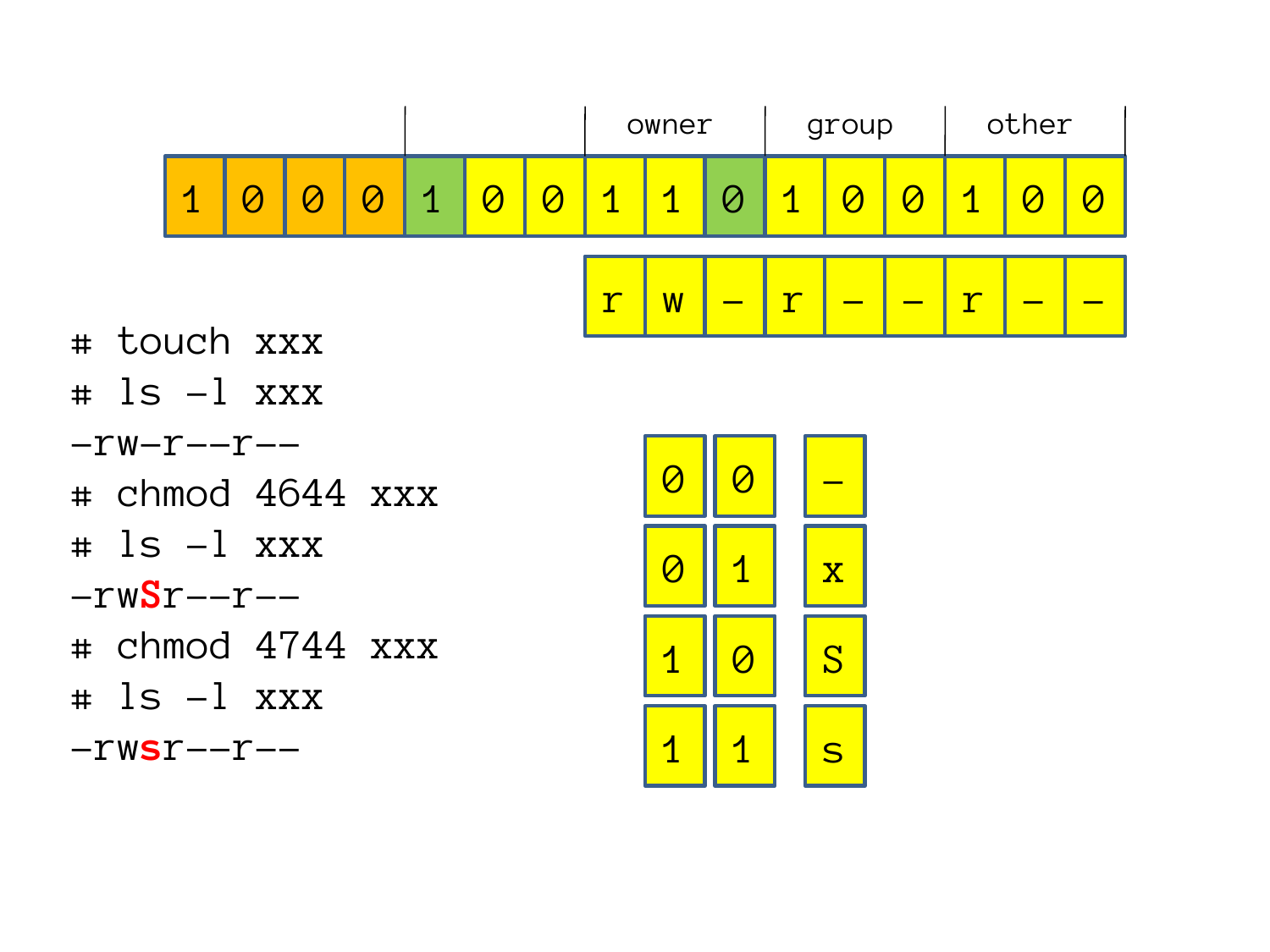

owner
group
other
1
0
0
0
1
0
0
1
1
0
1
0
0
1
0
0
r
w
-
r
-
-
r
-
-
# touch xxx
# ls -l xxx
-rw-r--r--
# chmod 4644 xxx
# ls -l xxx
-rwSr--r--
# chmod 4744 xxx
# ls -l xxx
-rwsr--r--

0
0
-
0
1
x
1
0
S
1
1
s